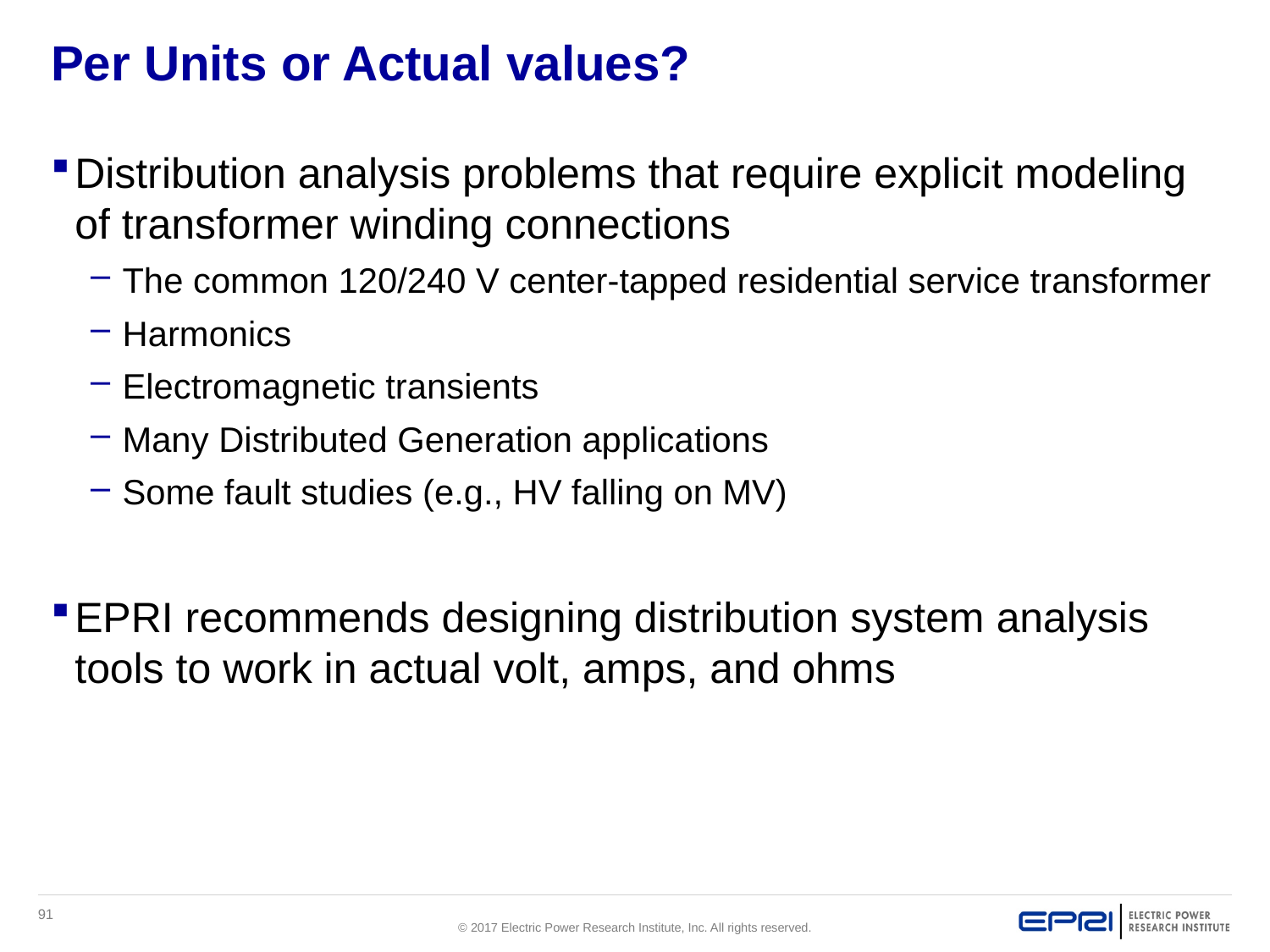

# Per Units or Actual values?
Distribution analysis problems that require explicit modeling of transformer winding connections
The common 120/240 V center-tapped residential service transformer
Harmonics
Electromagnetic transients
Many Distributed Generation applications
Some fault studies (e.g., HV falling on MV)

EPRI recommends designing distribution system analysis tools to work in actual volt, amps, and ohms